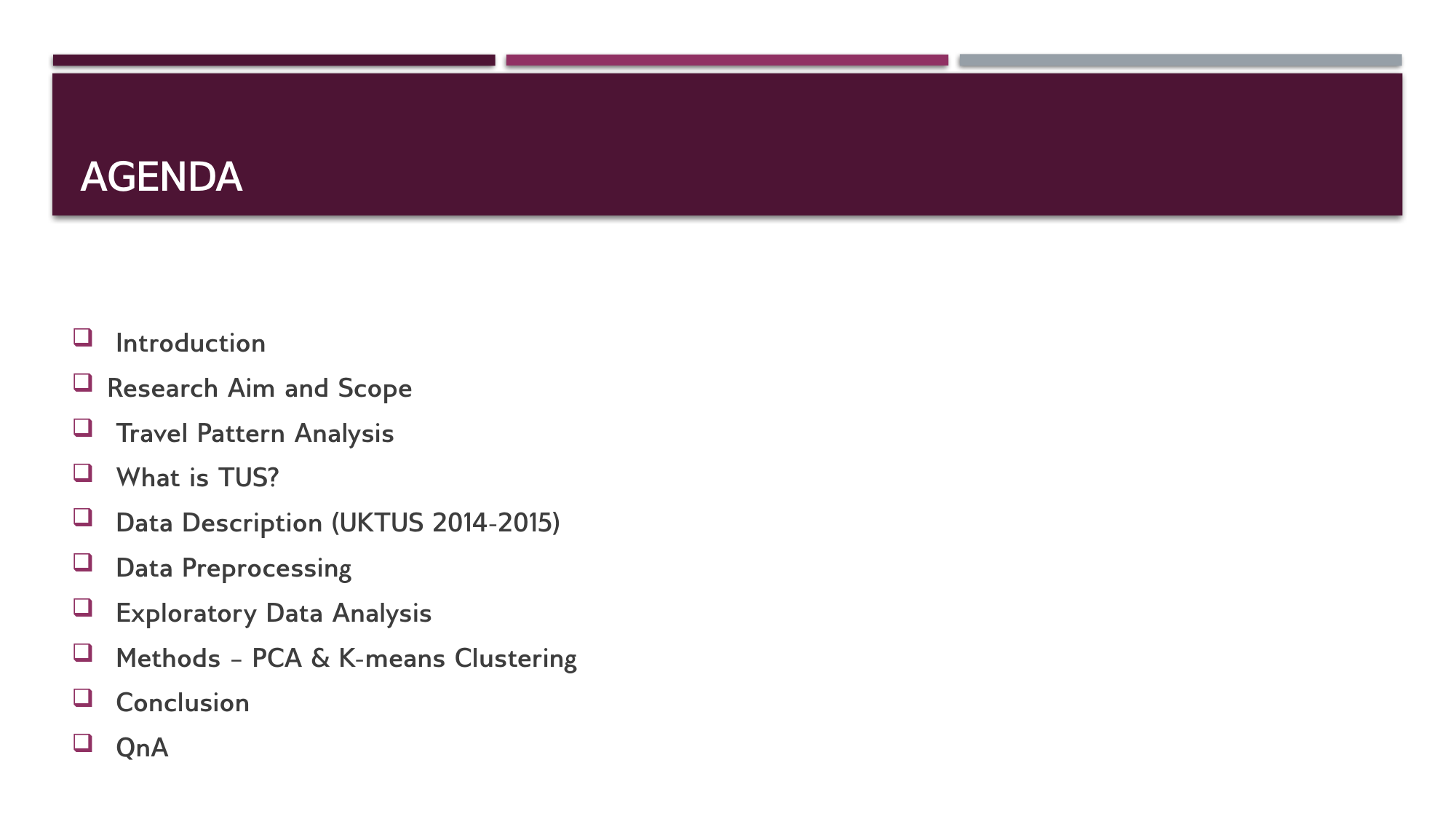

# Agenda
 Introduction
Research Aim and Scope
 Travel Pattern Analysis
 What is TUS?
 Data Description (UKTUS 2014-2015)
 Data Preprocessing
 Exploratory Data Analysis
 Methods – PCA & K-means Clustering
 Conclusion
 QnA